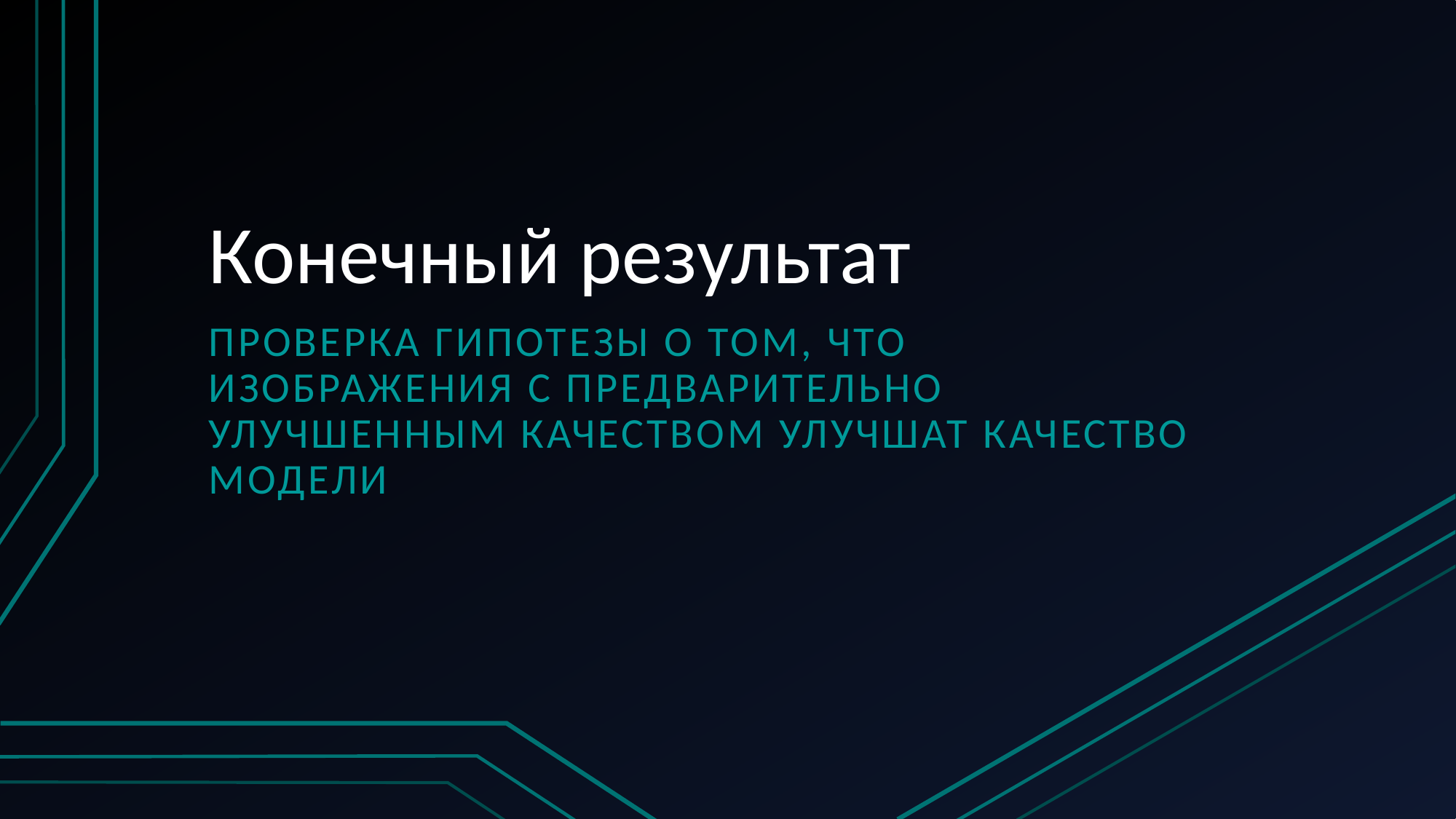

# Конечный результат
Проверка гипотезы о том, что изображения с предварительно улучшенным качеством улучшат качество модели